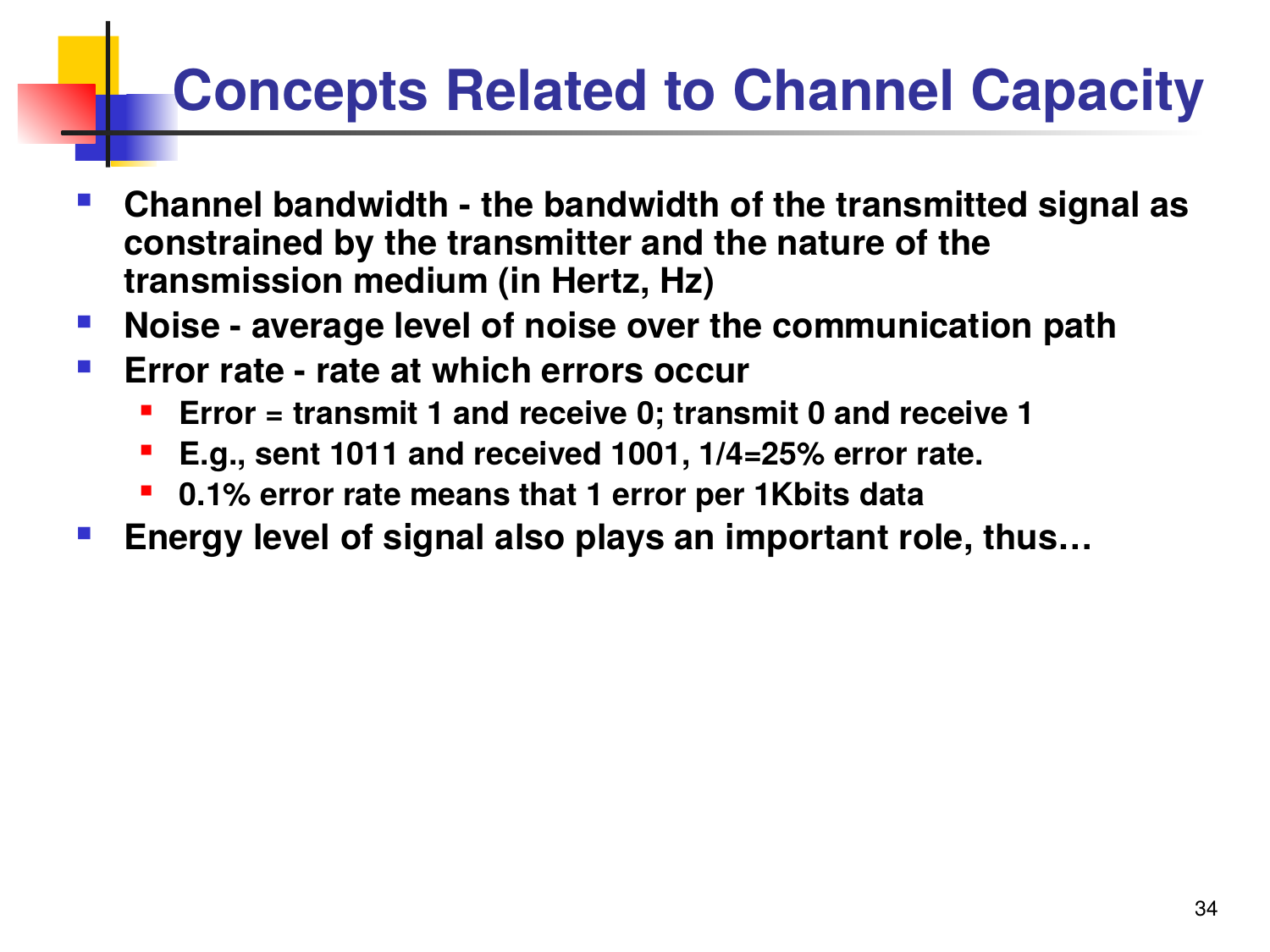

# Concepts Related to Channel Capacity
Channel bandwidth - the bandwidth of the transmitted signal as constrained by the transmitter and the nature of the transmission medium (in Hertz, Hz)
Noise - average level of noise over the communication path
Error rate - rate at which errors occur
Error = transmit 1 and receive 0; transmit 0 and receive 1
E.g., sent 1011 and received 1001, 1/4=25% error rate.
0.1% error rate means that 1 error per 1Kbits data
Energy level of signal also plays an important role, thus…
34